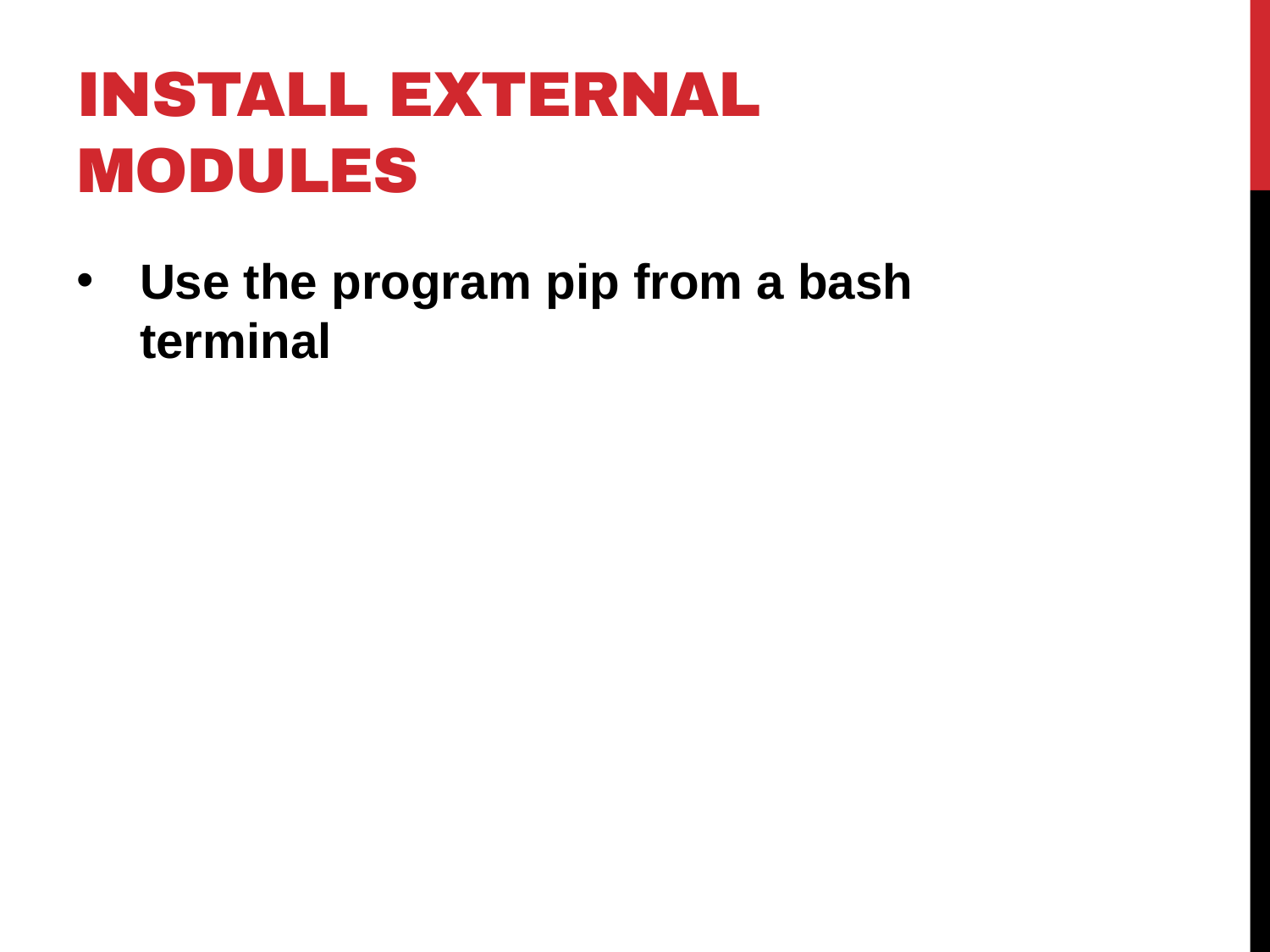

# install external modules
Use the program pip from a bash terminal